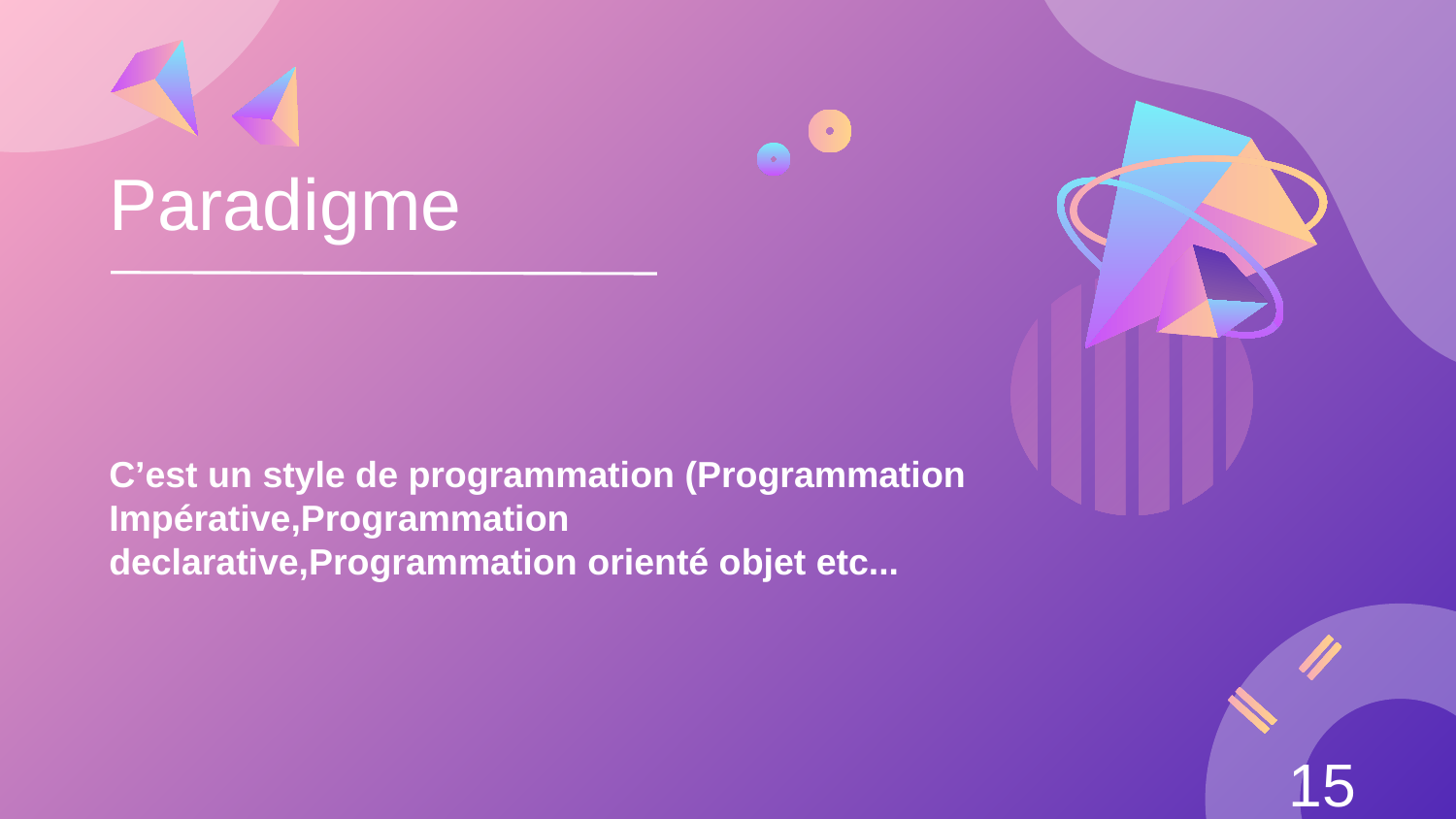

# Paradigme

C’est un style de programmation (Programmation Impérative,Programmation declarative,Programmation orienté objet etc...

15